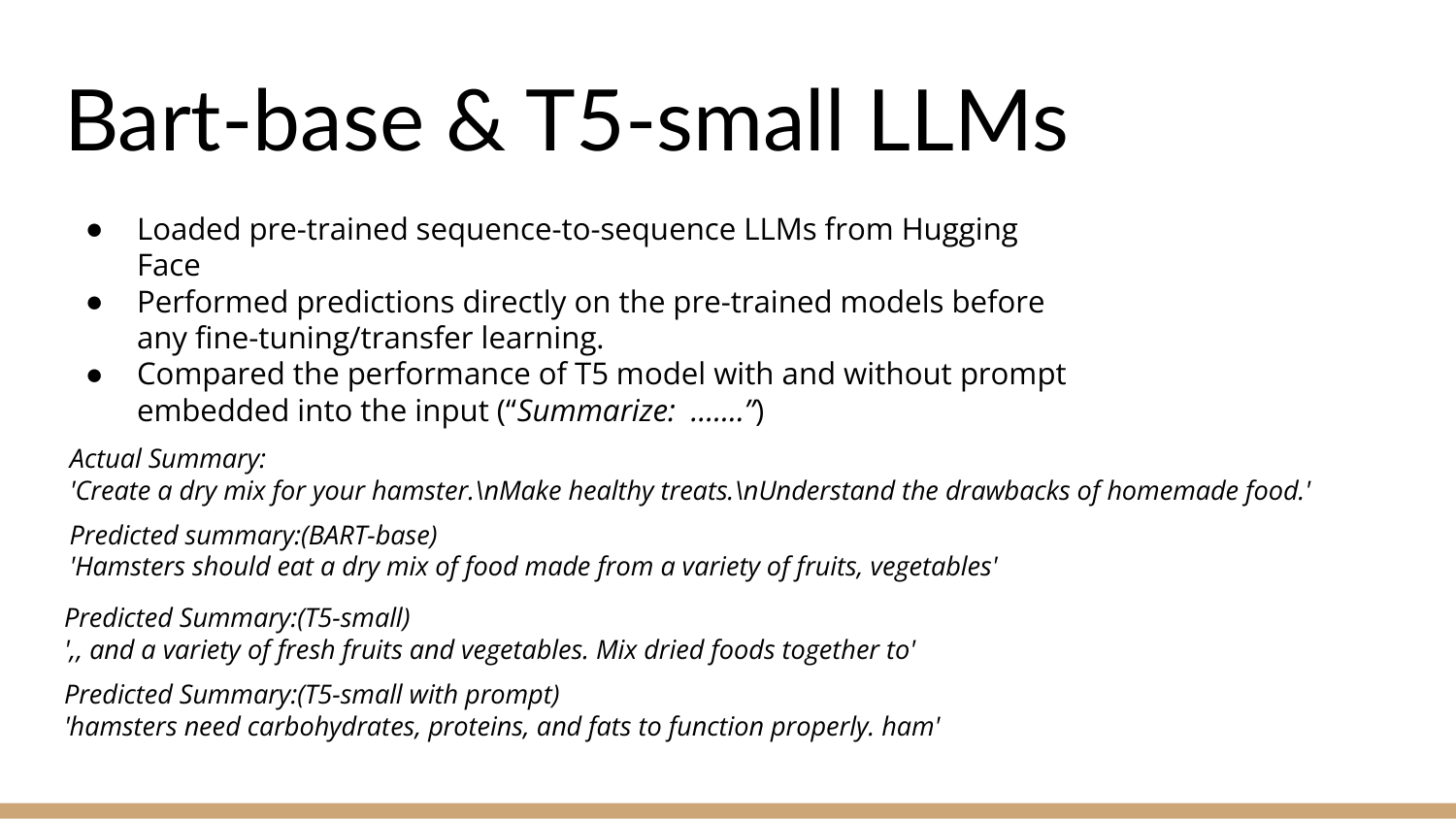

# Bart-base & T5-small LLMs
Loaded pre-trained sequence-to-sequence LLMs from Hugging Face
Performed predictions directly on the pre-trained models before any fine-tuning/transfer learning.
Compared the performance of T5 model with and without prompt embedded into the input (“Summarize:  …….”)

Actual Summary:
'Create a dry mix for your hamster.\nMake healthy treats.\nUnderstand the drawbacks of homemade food.'
Predicted summary:(BART-base)
'Hamsters should eat a dry mix of food made from a variety of fruits, vegetables'
Predicted Summary:(T5-small)
',, and a variety of fresh fruits and vegetables. Mix dried foods together to'
Predicted Summary:(T5-small with prompt)
'hamsters need carbohydrates, proteins, and fats to function properly. ham'